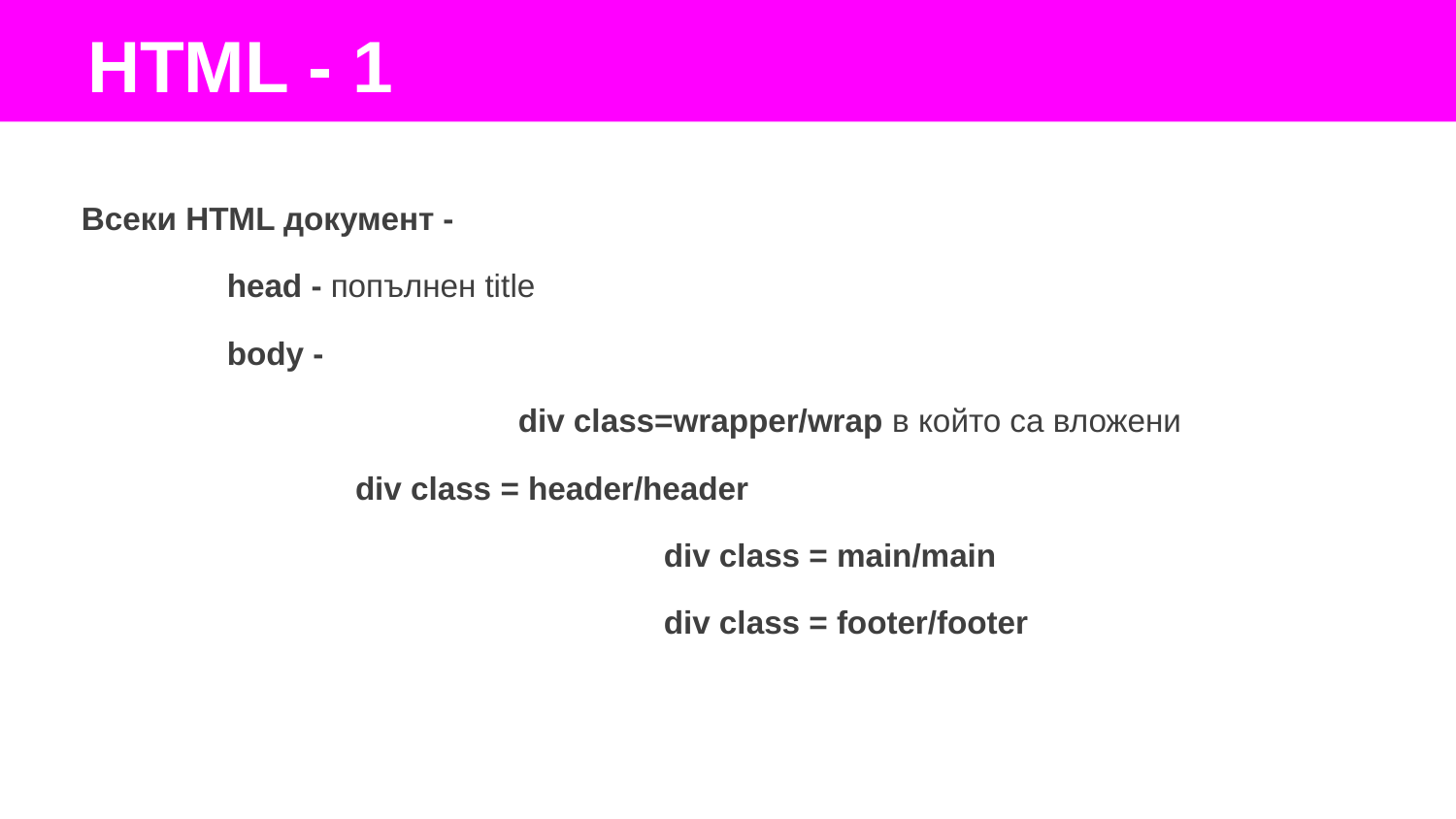

HTML - 1
Всеки HTML документ -
	head - попълнен title
	body -
			div class=wrapper/wrap в който са вложени
div class = header/header
				div class = main/main
				div class = footer/footer